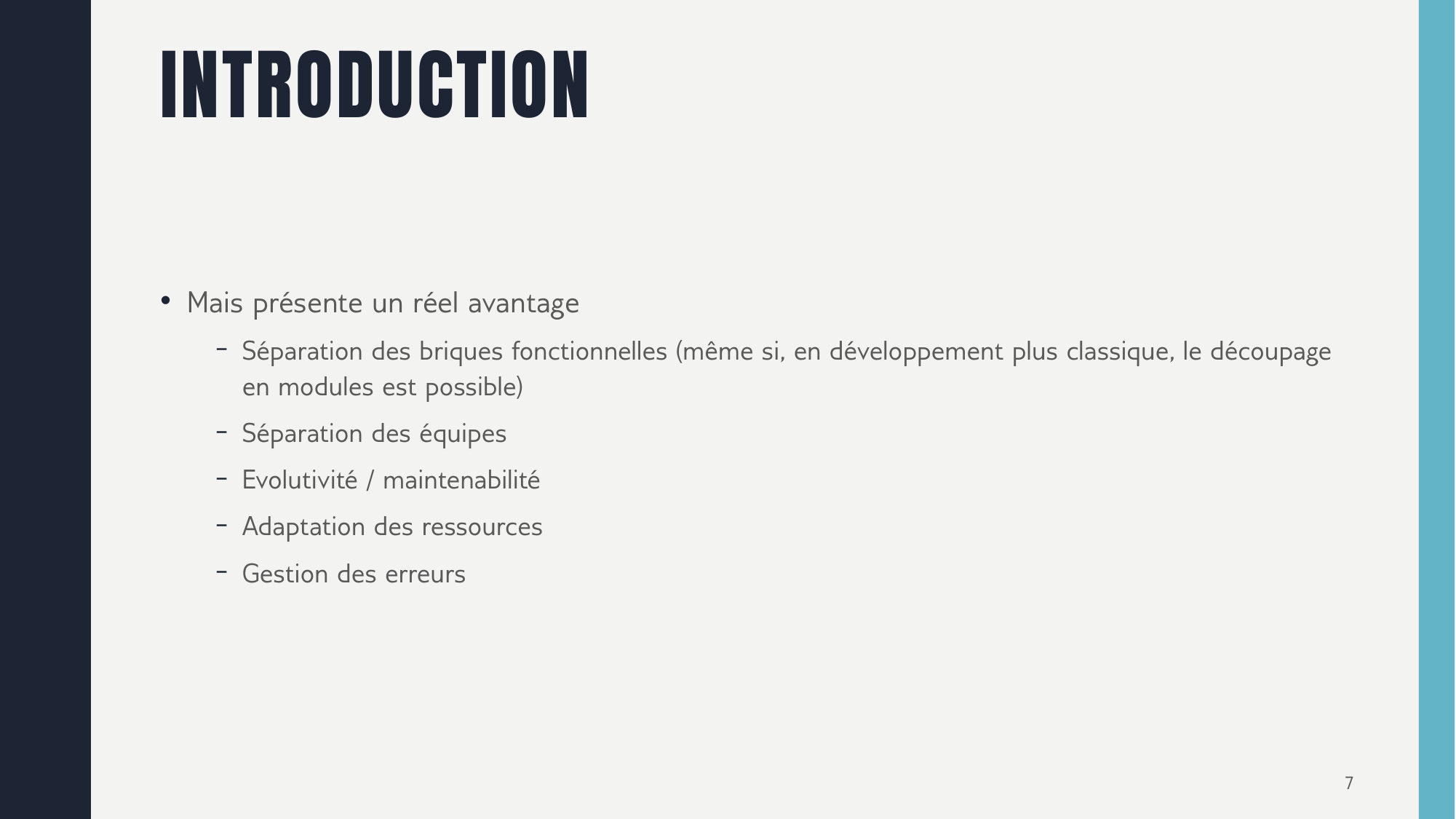

# Introduction
Mais présente un réel avantage
Séparation des briques fonctionnelles (même si, en développement plus classique, le découpage en modules est possible)
Séparation des équipes
Evolutivité / maintenabilité
Adaptation des ressources
Gestion des erreurs
7